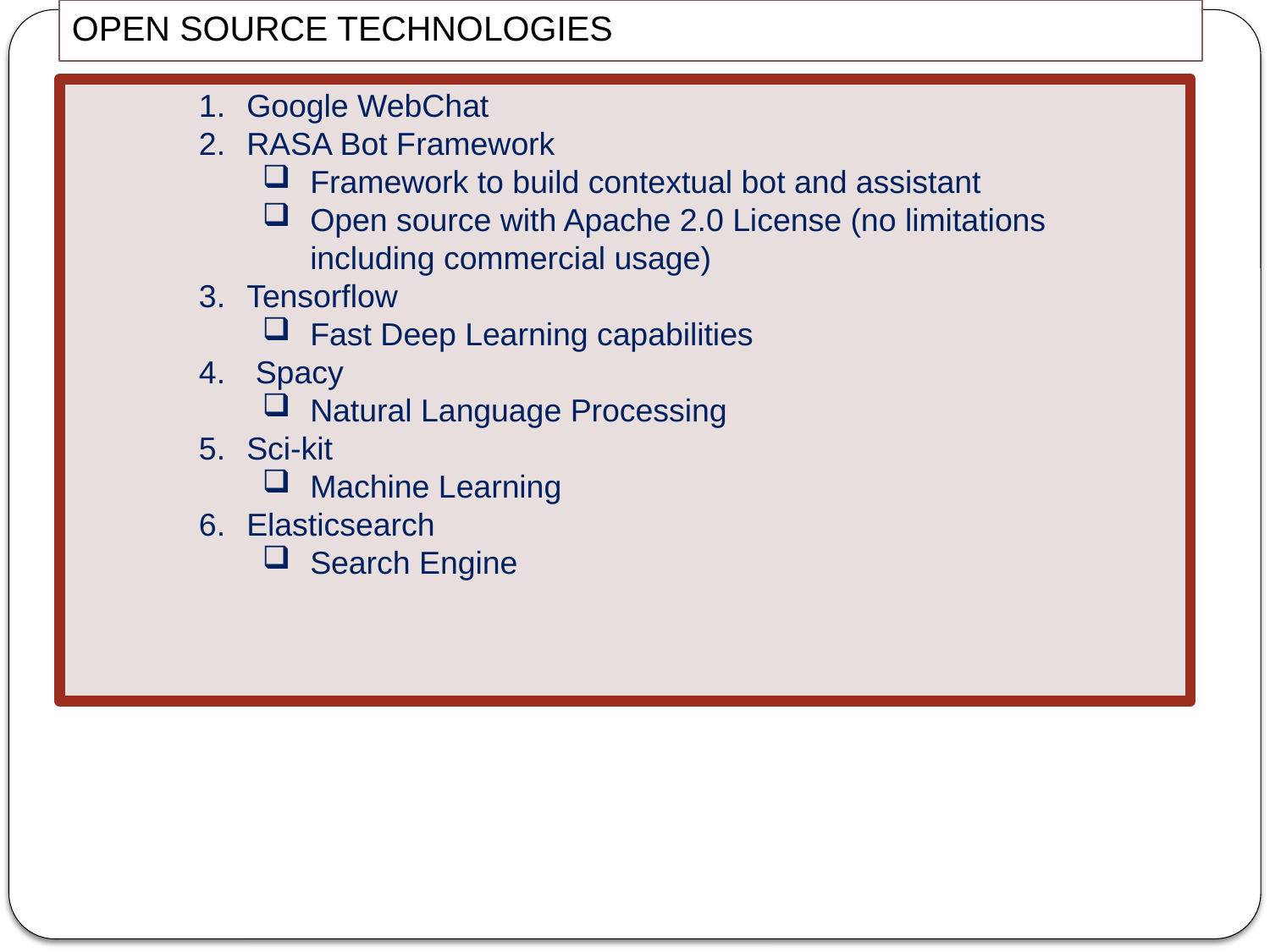

# OPEN SOURCE TECHNOLOGIES
Google WebChat
RASA Bot Framework
Framework to build contextual bot and assistant
Open source with Apache 2.0 License (no limitations including commercial usage)
Tensorflow
Fast Deep Learning capabilities
 Spacy
Natural Language Processing
Sci-kit
Machine Learning
Elasticsearch
Search Engine